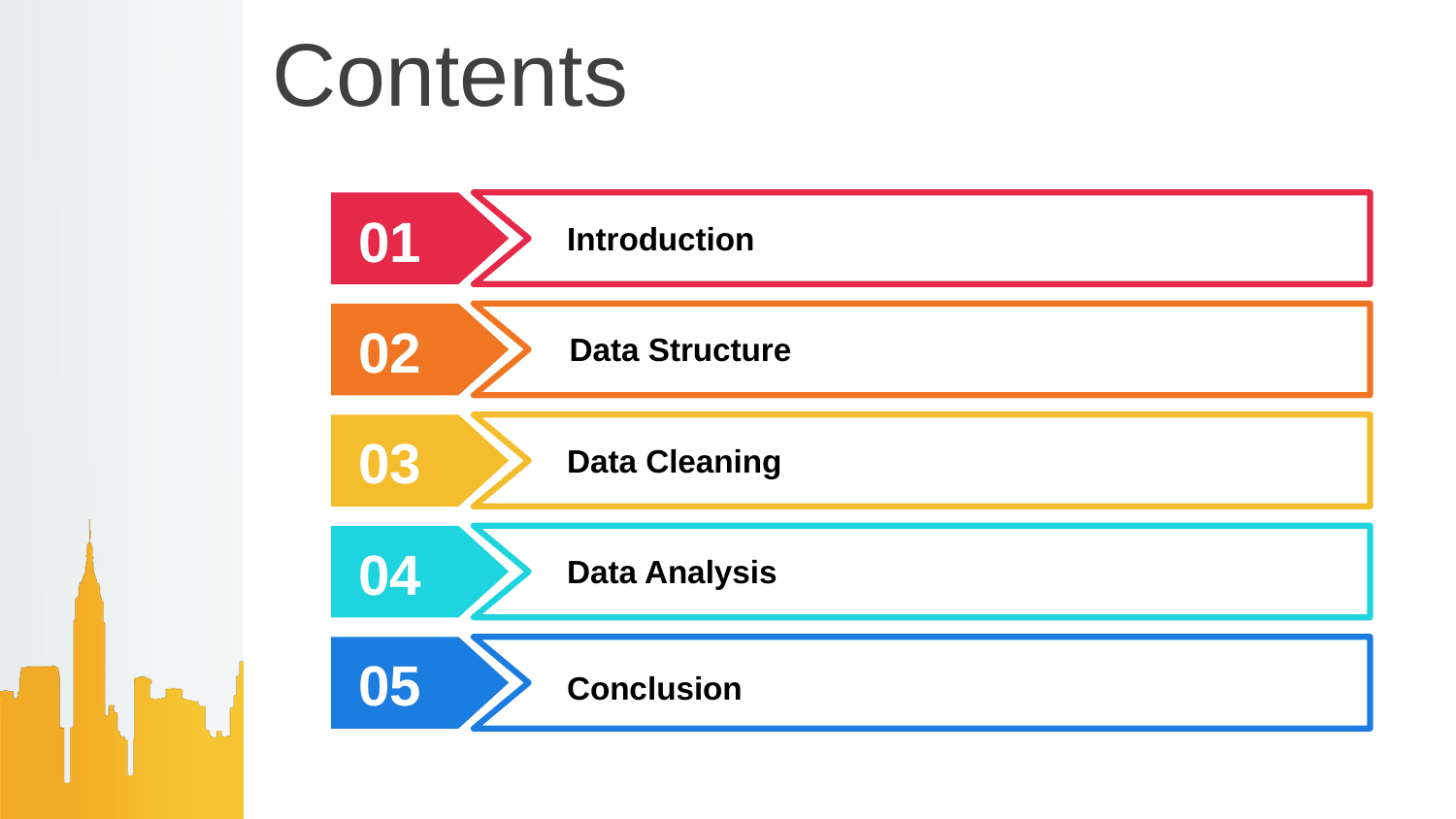

# Contents

01
Introduction

02
Data Structure

03
Data Cleaning

04
Data Analysis

05
Conclusion